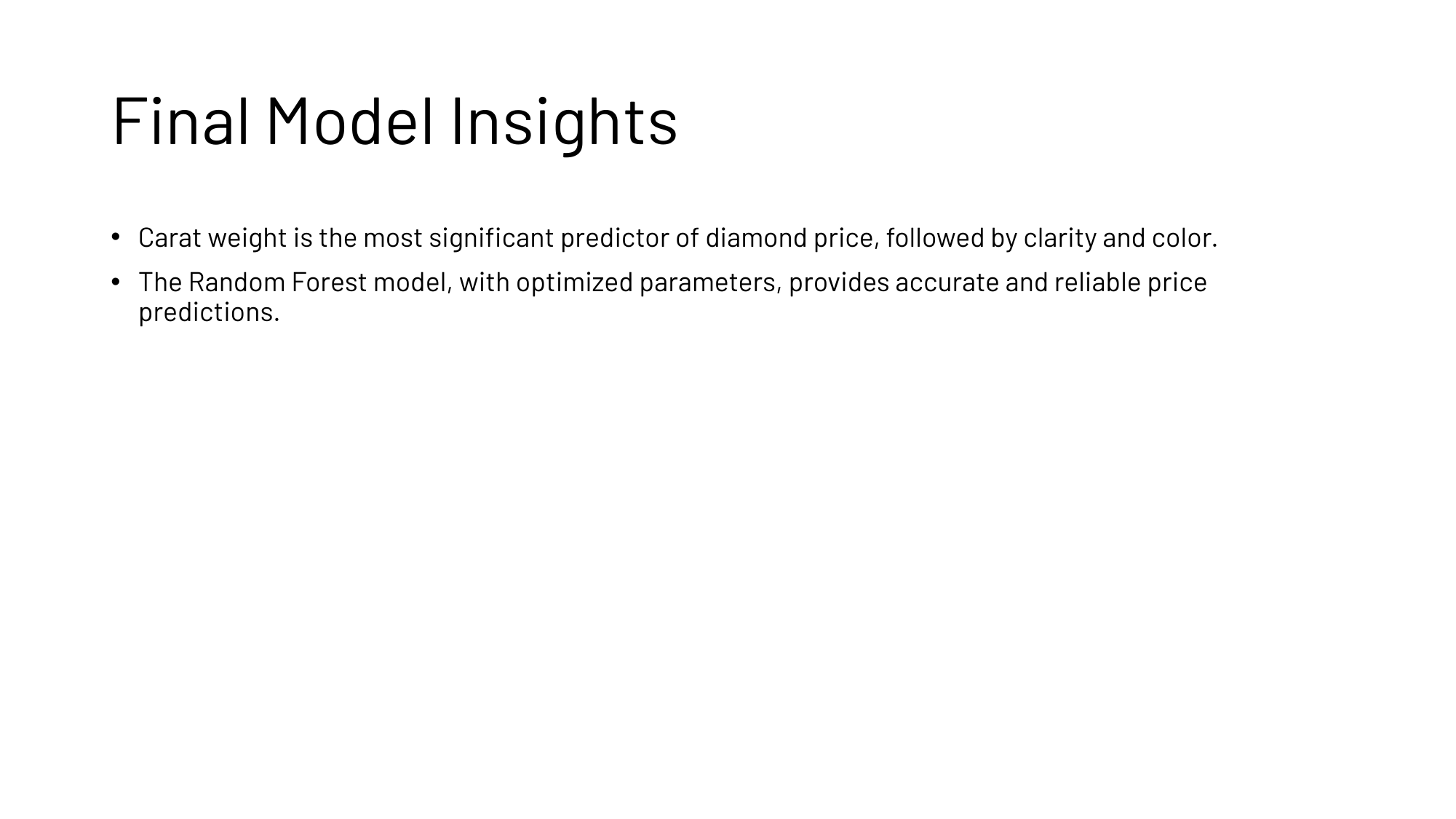

# Final Model Insights
Carat weight is the most significant predictor of diamond price, followed by clarity and color.
The Random Forest model, with optimized parameters, provides accurate and reliable price predictions.